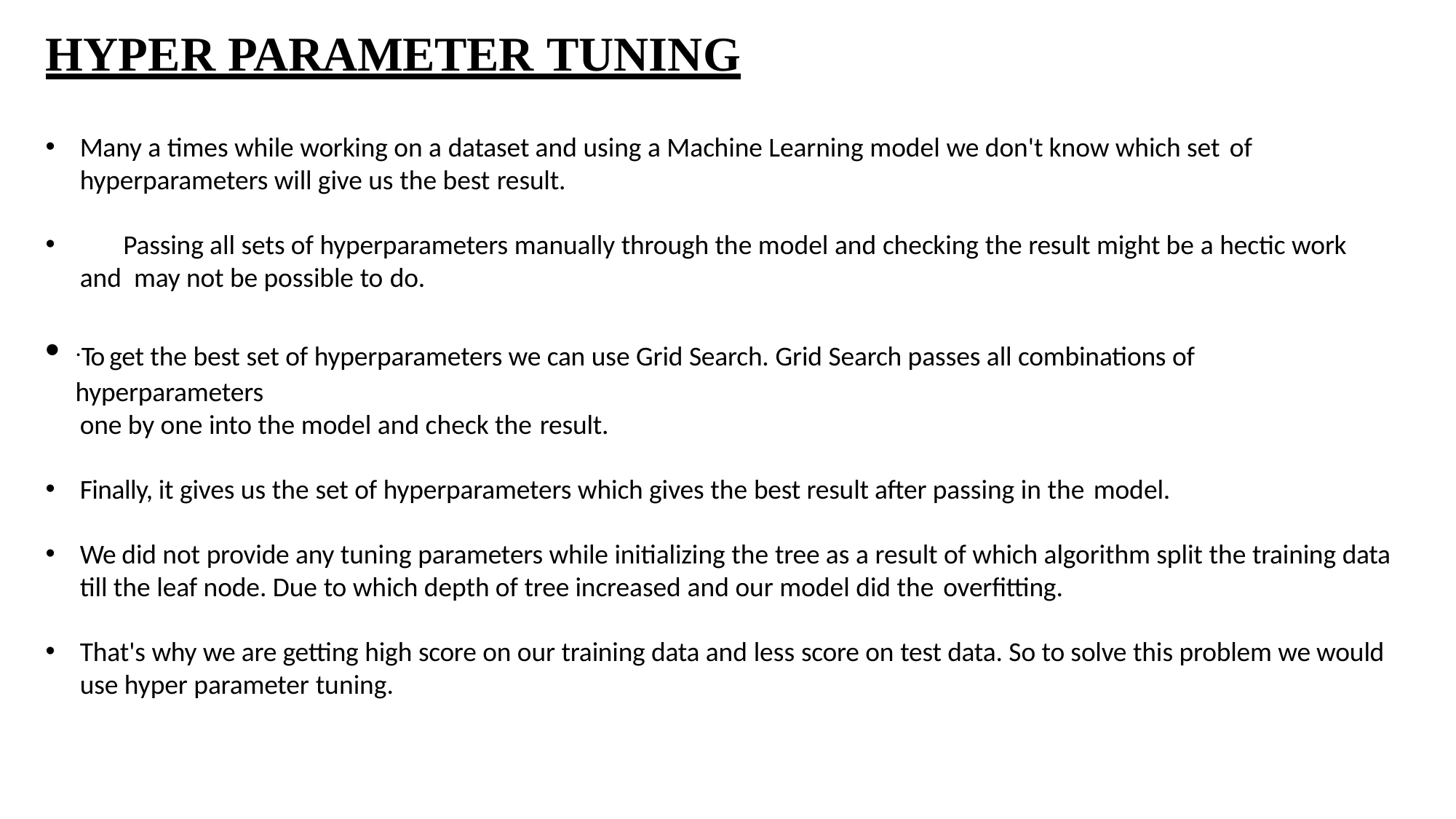

# HYPER PARAMETER TUNING
Many a times while working on a dataset and using a Machine Learning model we don't know which set of
hyperparameters will give us the best result.

	Passing all sets of hyperparameters manually through the model and checking the result might be a hectic work and  may not be possible to do.

.To get the best set of hyperparameters we can use Grid Search. Grid Search passes all combinations of hyperparameters
one by one into the model and check the result.

Finally, it gives us the set of hyperparameters which gives the best result after passing in the model.

We did not provide any tuning parameters while initializing the tree as a result of which algorithm split the training data  till the leaf node. Due to which depth of tree increased and our model did the overfitting.

That's why we are getting high score on our training data and less score on test data. So to solve this problem we would  use hyper parameter tuning.